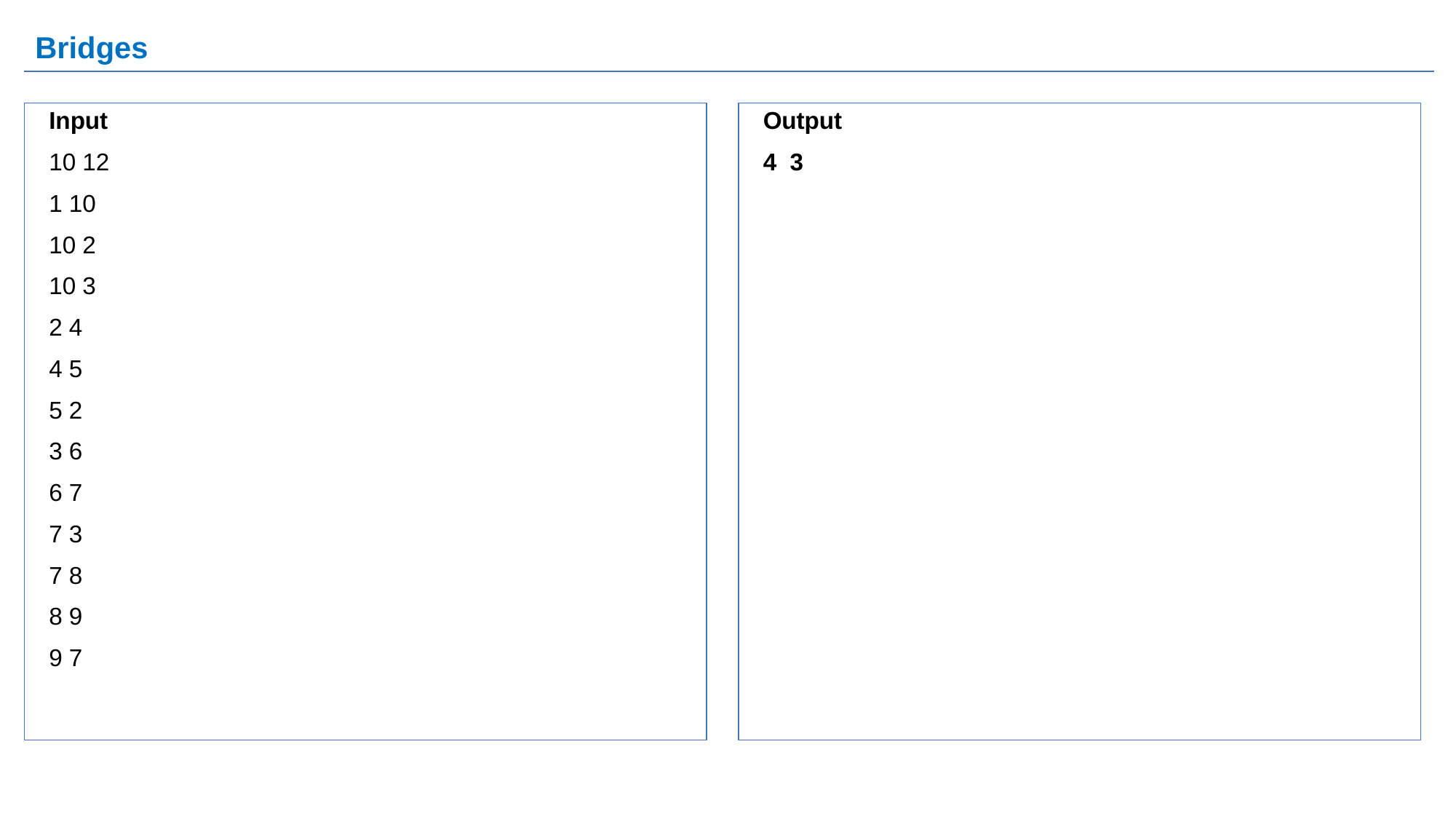

# Bridges
Output
4  3
Input
10 12
1 10
10 2
10 3
2 4
4 5
5 2
3 6
6 7
7 3
7 8
8 9
9 7